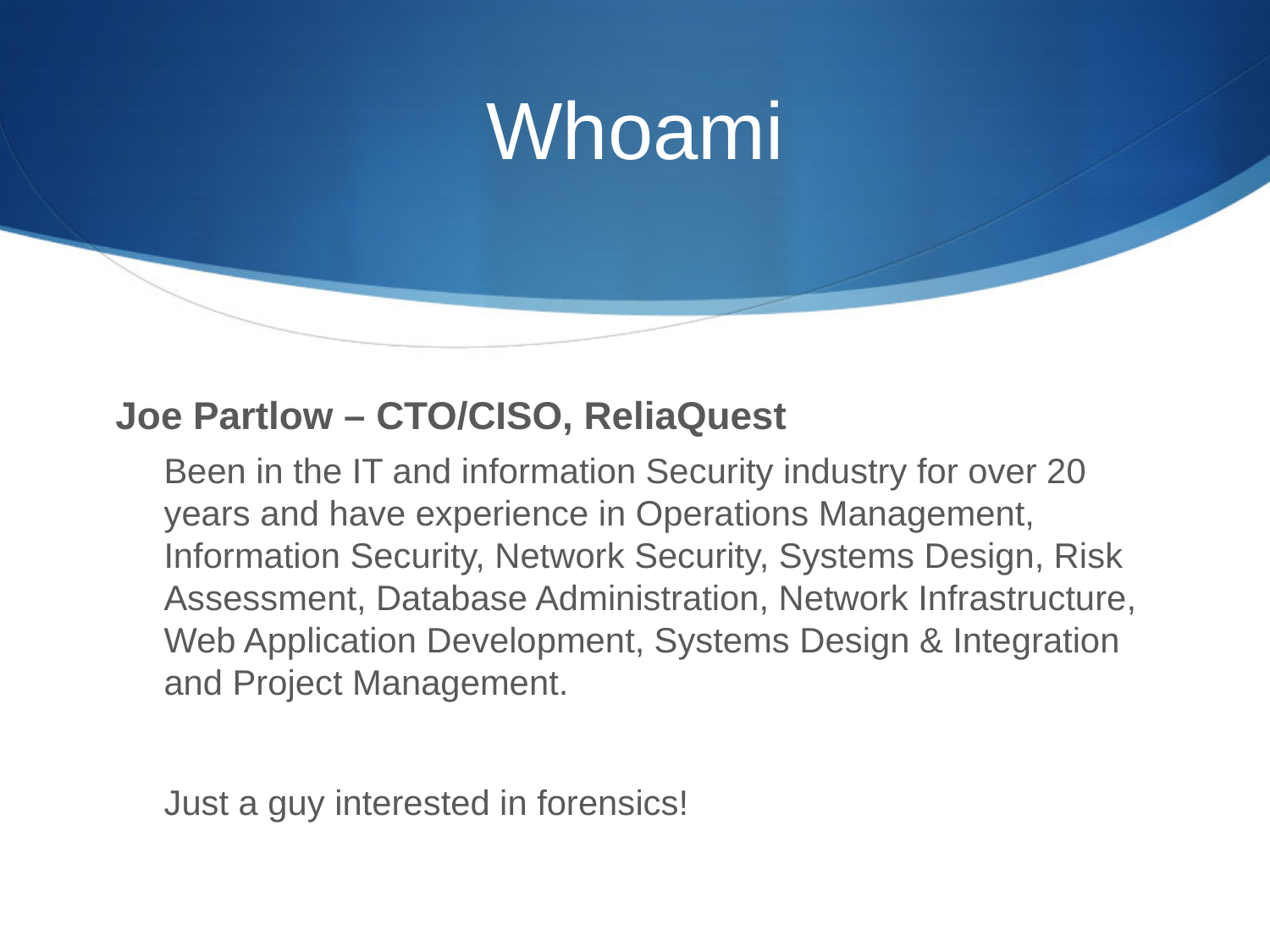

# Whoami
Joe Partlow – CTO/CISO, ReliaQuest
Been in the IT and information Security industry for over 20 years and have experience in Operations Management, Information Security, Network Security, Systems Design, Risk Assessment, Database Administration, Network Infrastructure, Web Application Development, Systems Design & Integration and Project Management.

Just a guy interested in forensics!